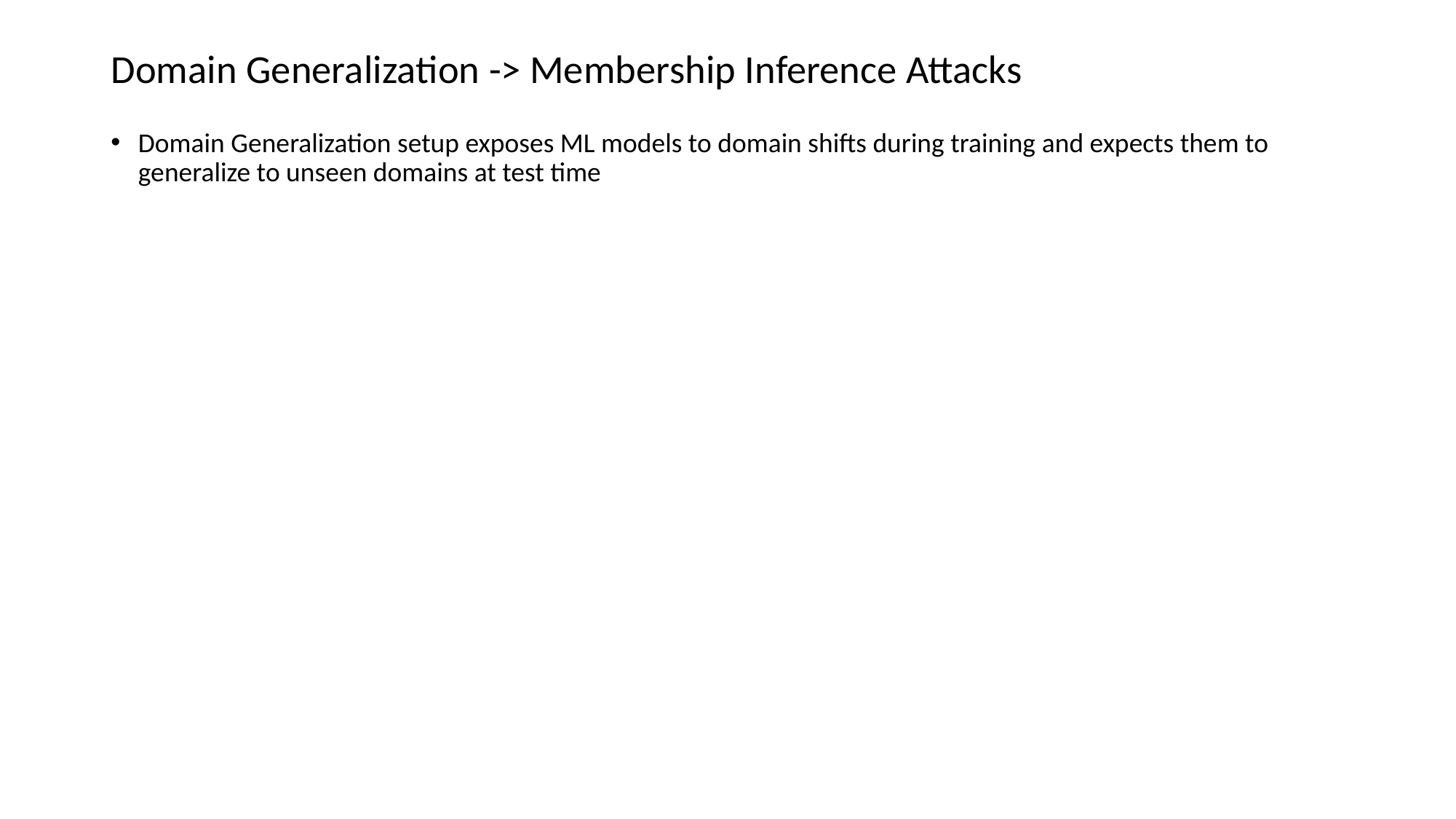

# Domain Generalization -> Membership Inference Attacks
Domain Generalization setup exposes ML models to domain shifts during training and expects them to generalize to unseen domains at test time